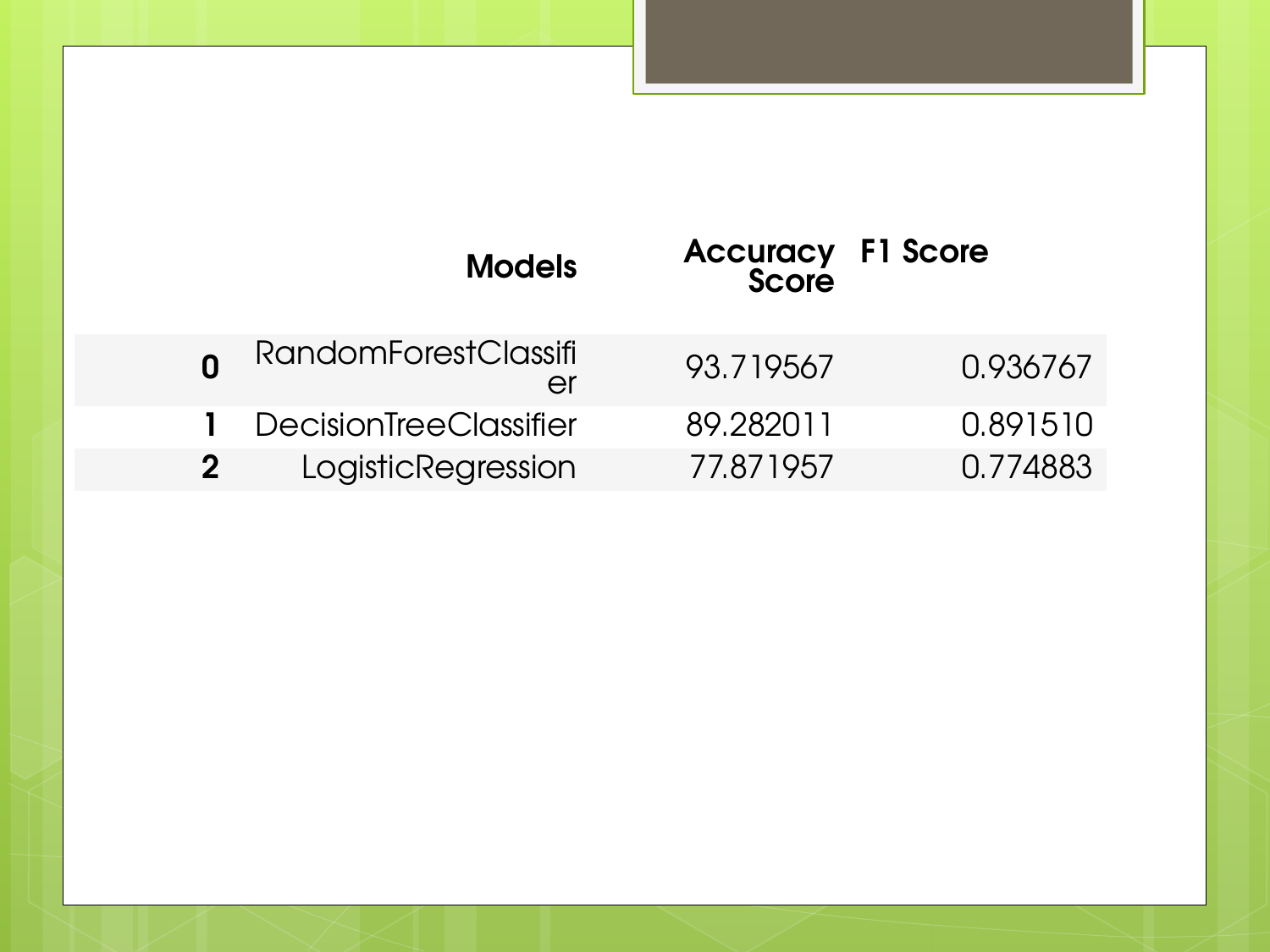

|  | Models | Accuracy Score | F1 Score |
| --- | --- | --- | --- |
| 0 | RandomForestClassifier | 93.719567 | 0.936767 |
| 1 | DecisionTreeClassifier | 89.282011 | 0.891510 |
| 2 | LogisticRegression | 77.871957 | 0.774883 |